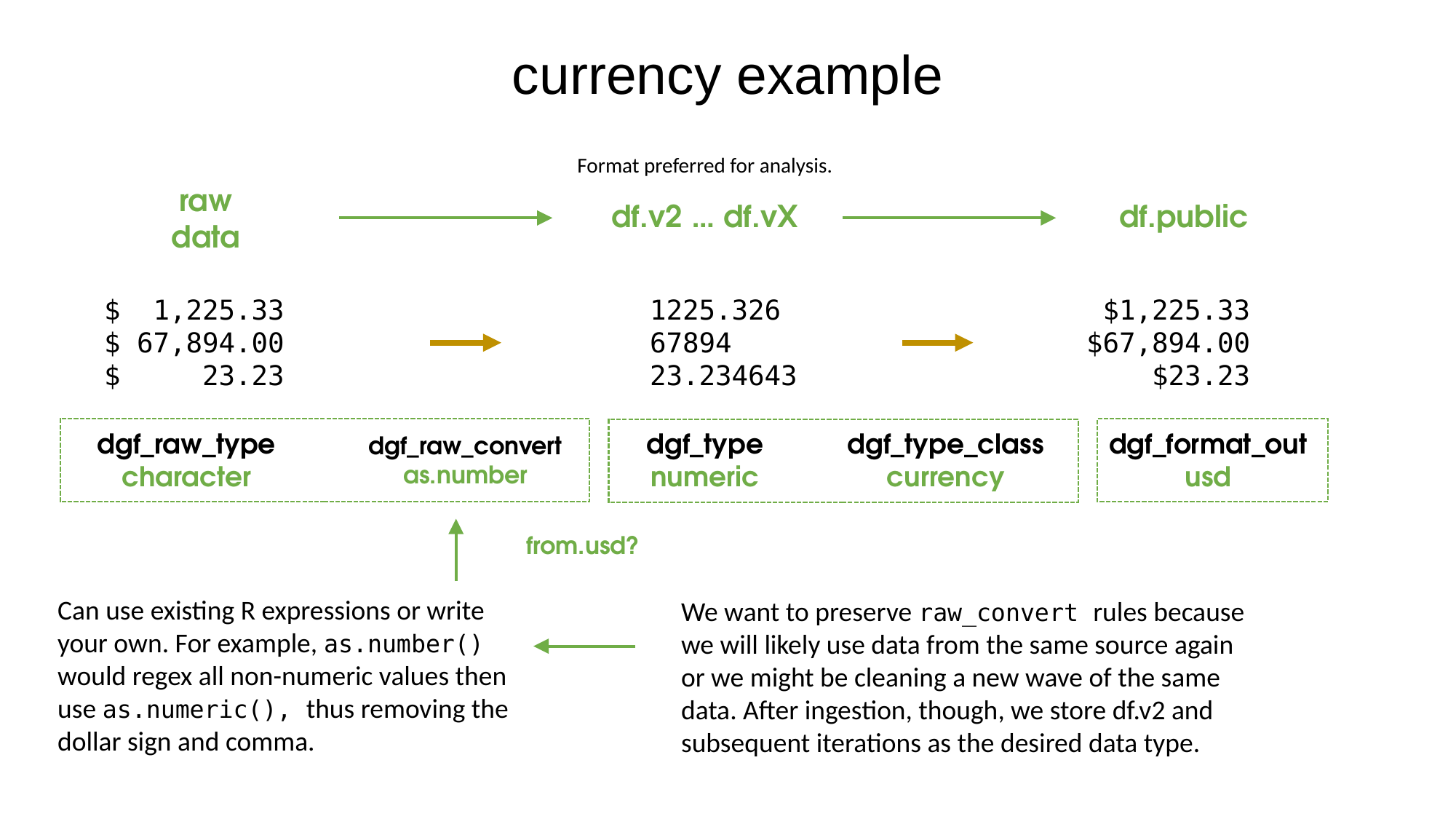

currency example
Format preferred for analysis.
raw
data
df.public
df.v2 … df.vX
$  1,225.33				1225.326			 $1,225.33
$ 67,894.00				67894				$67,894.00
$     23.23 				23.234643			    $23.23

dgf_raw_type
character
dgf_type
numeric
dgf_type_class
currency
dgf_format_out
usd
dgf_raw_convert
as.number
from.usd?
Can use existing R expressions or write your own. For example, as.number() would regex all non-numeric values then use as.numeric(), thus removing the dollar sign and comma.
We want to preserve raw_convert rules because we will likely use data from the same source again or we might be cleaning a new wave of the same data. After ingestion, though, we store df.v2 and subsequent iterations as the desired data type.